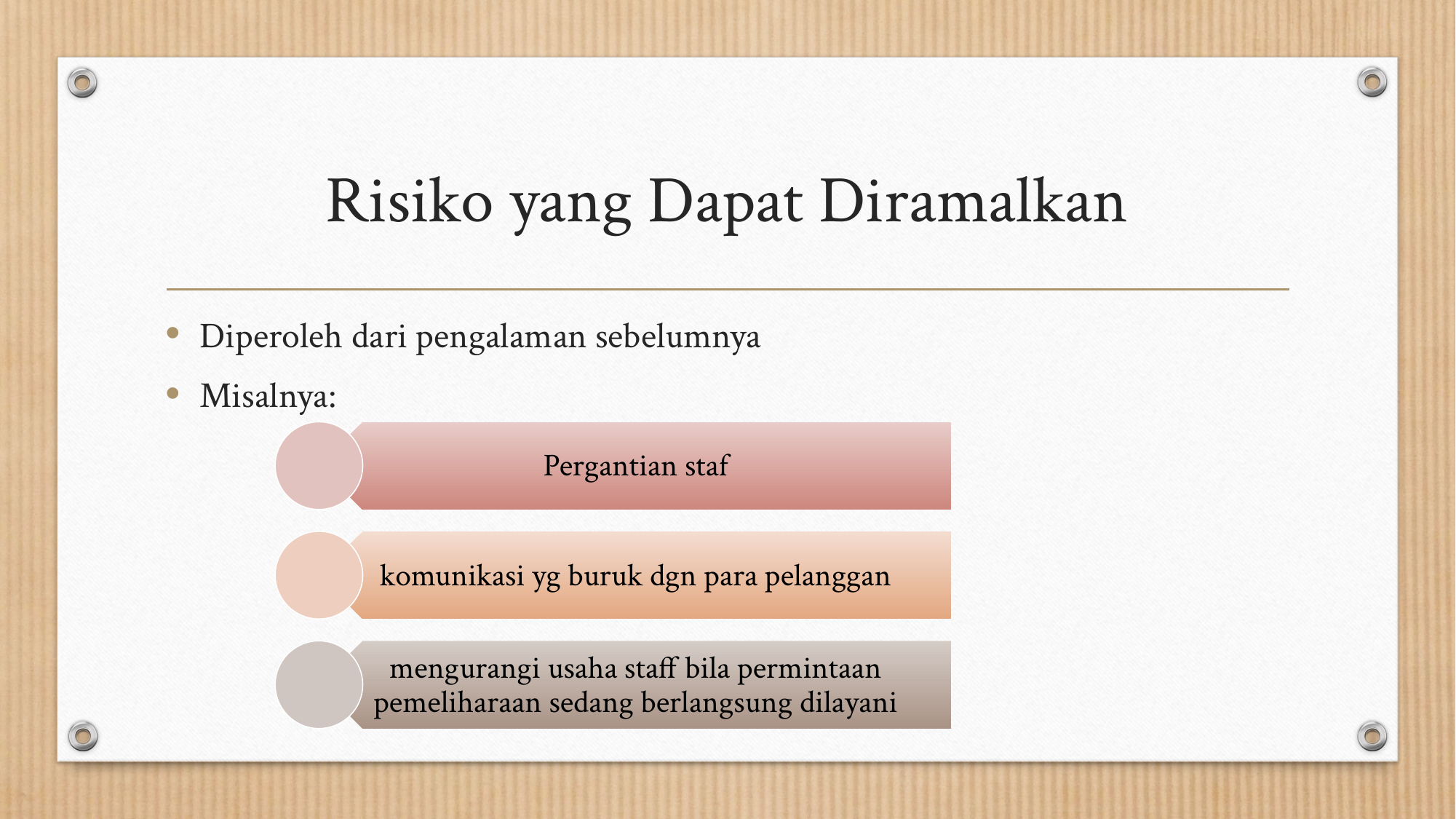

# Risiko yang Dapat Diramalkan
Diperoleh dari pengalaman sebelumnya
Misalnya:
Pergantian staf
komunikasi yg buruk dgn para pelanggan
mengurangi usaha staff bila permintaan pemeliharaan sedang berlangsung dilayani